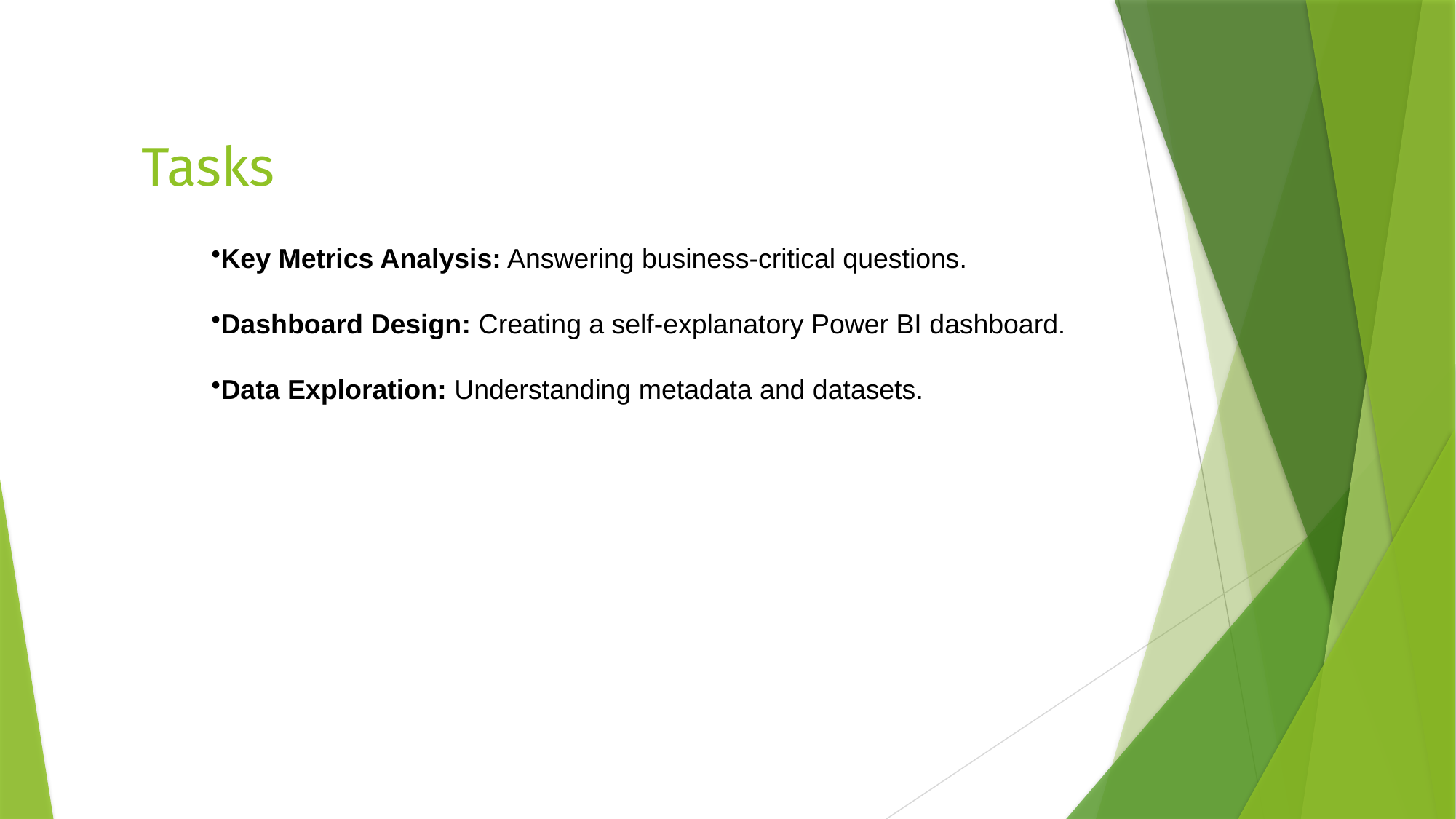

Tasks
Key Metrics Analysis: Answering business-critical questions.

Dashboard Design: Creating a self-explanatory Power BI dashboard.

Data Exploration: Understanding metadata and datasets.